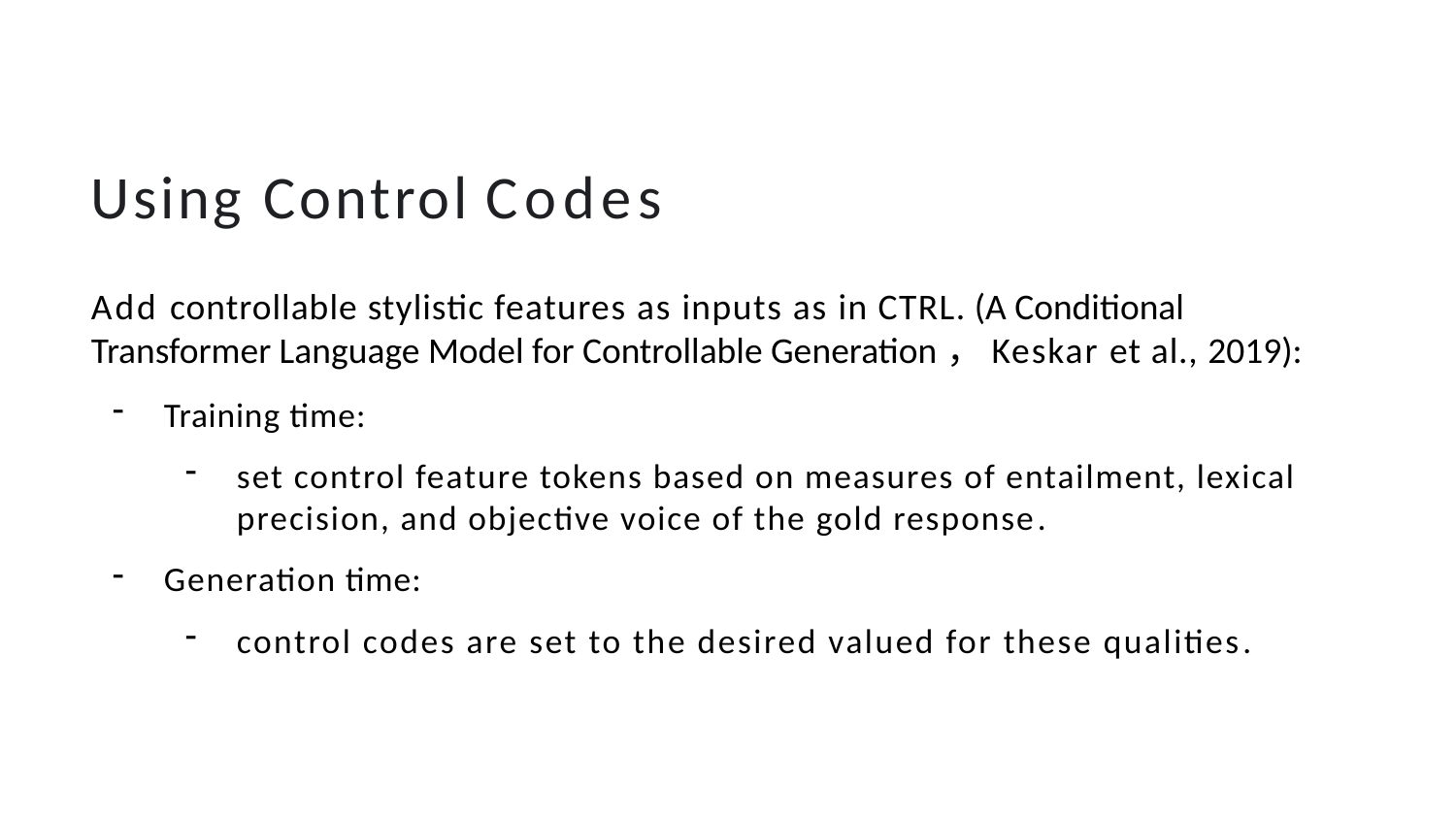

# Using Control Codes
Add controllable stylistic features as inputs as in CTRL. (A Conditional Transformer Language Model for Controllable Generation，Keskar et al., 2019):
Training time:
set control feature tokens based on measures of entailment, lexical precision, and objective voice of the gold response.
Generation time:
control codes are set to the desired valued for these qualities.